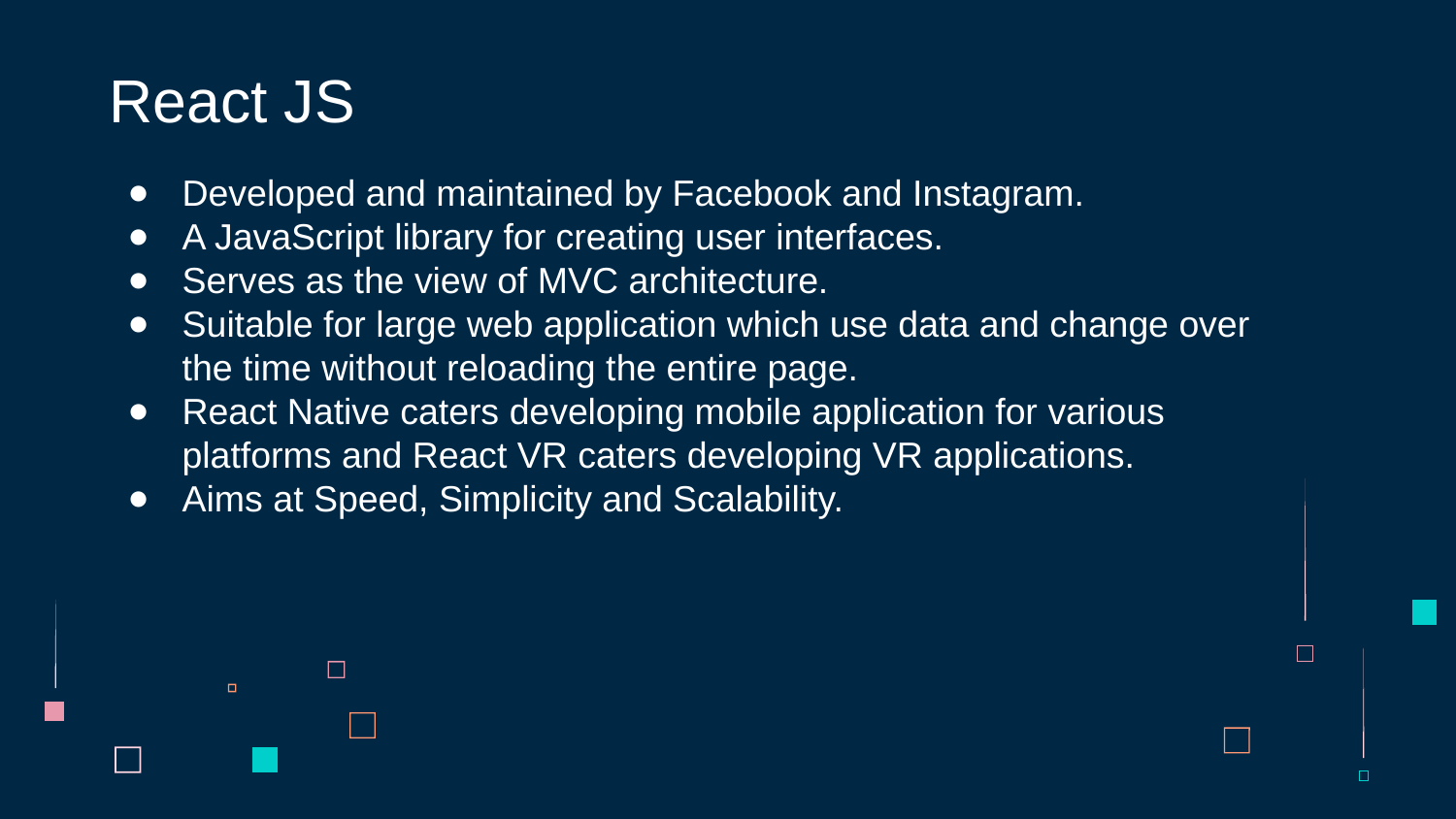

# React JS
Developed and maintained by Facebook and Instagram.
A JavaScript library for creating user interfaces.
Serves as the view of MVC architecture.
Suitable for large web application which use data and change over  the time without reloading the entire page.
React Native caters developing mobile application for various platforms and React VR caters developing VR applications.
Aims at Speed, Simplicity and Scalability.